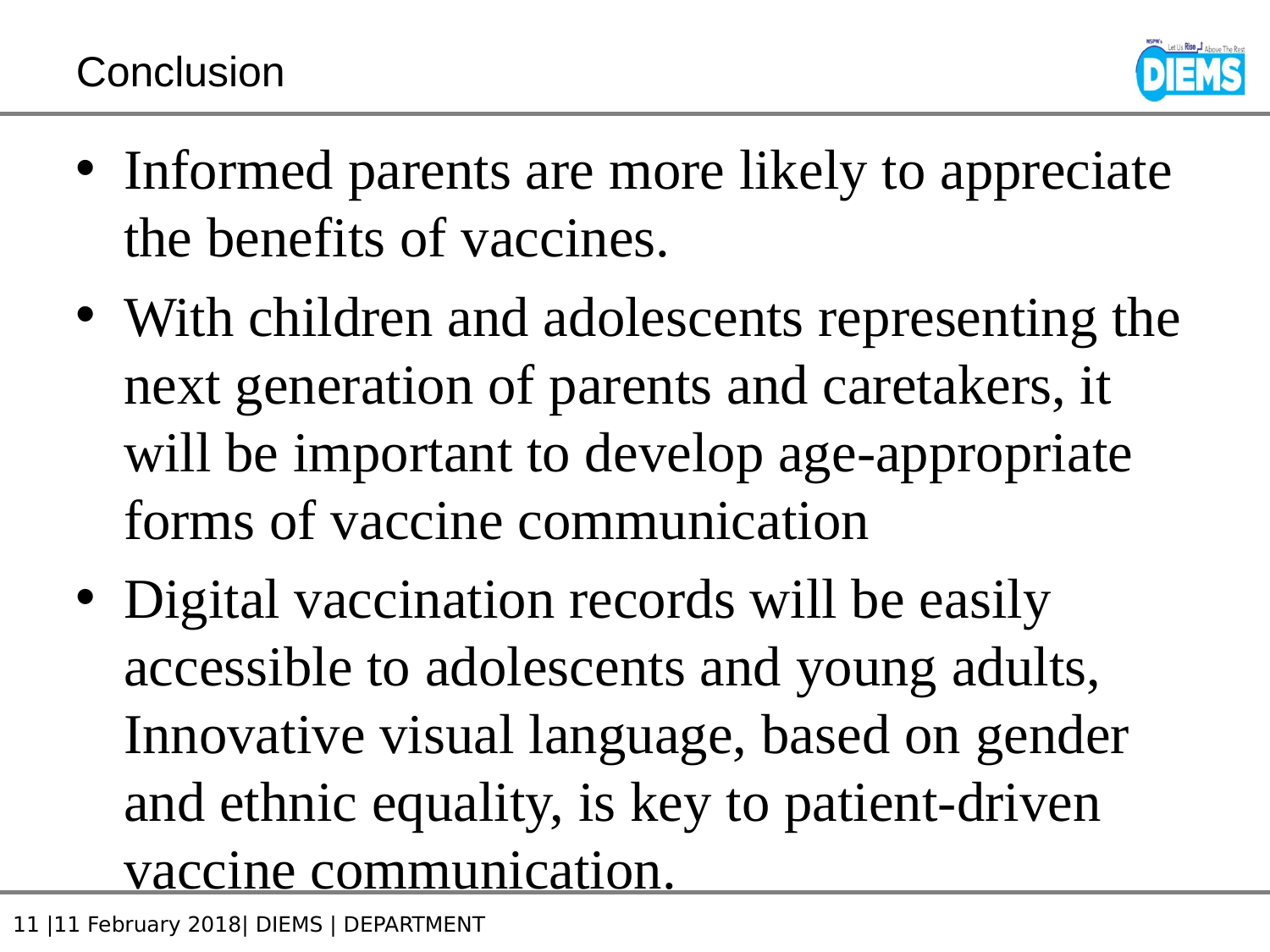

# Conclusion
Informed parents are more likely to appreciate the benefits of vaccines.
With children and adolescents representing the next generation of parents and caretakers, it will be important to develop age-appropriate forms of vaccine communication
Digital vaccination records will be easily accessible to adolescents and young adults, Innovative visual language, based on gender and ethnic equality, is key to patient-driven vaccine communication.